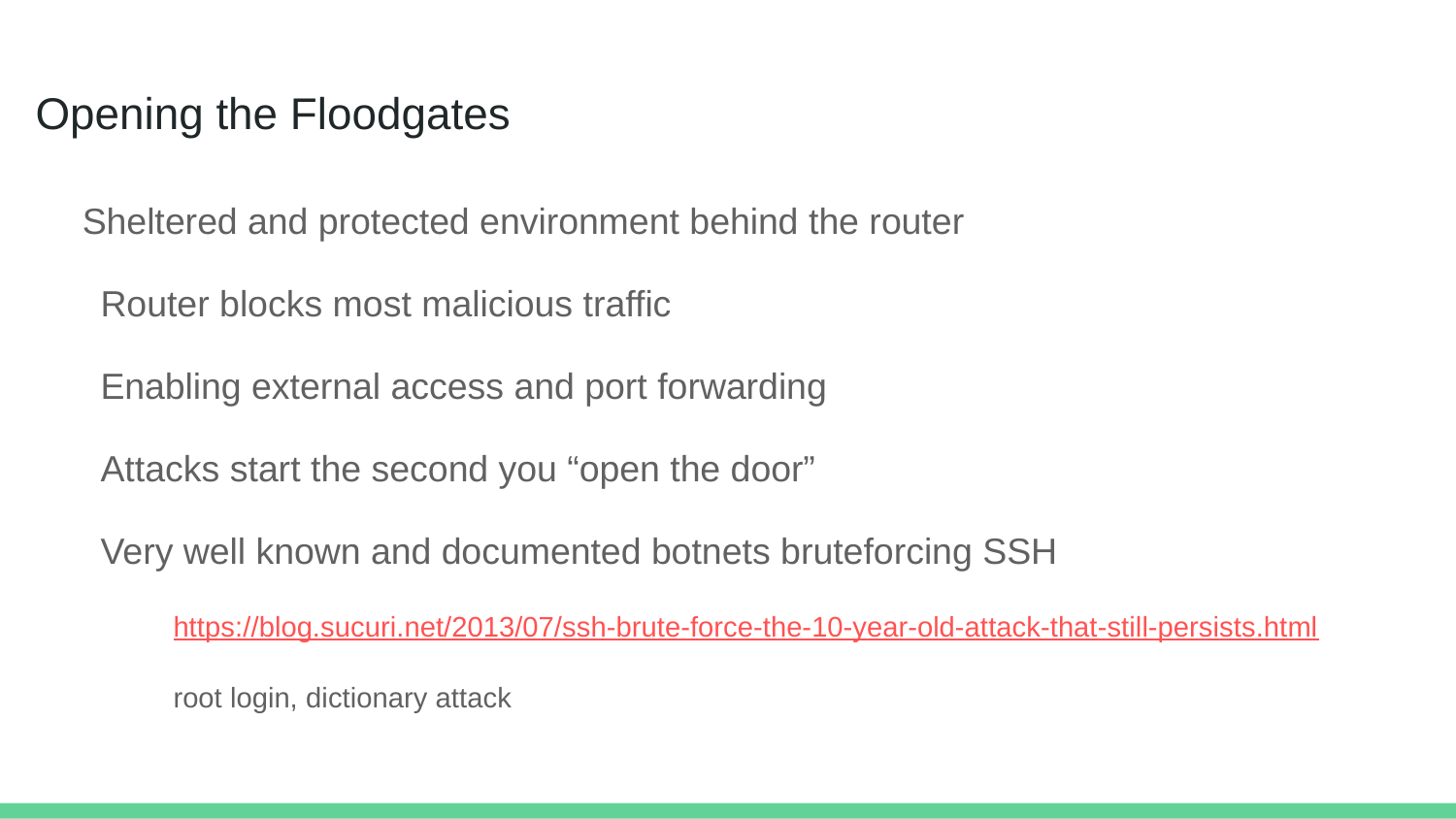

# Opening the Floodgates
Sheltered and protected environment behind the router
Router blocks most malicious traffic
Enabling external access and port forwarding
Attacks start the second you “open the door”
Very well known and documented botnets bruteforcing SSH
https://blog.sucuri.net/2013/07/ssh-brute-force-the-10-year-old-attack-that-still-persists.html
root login, dictionary attack